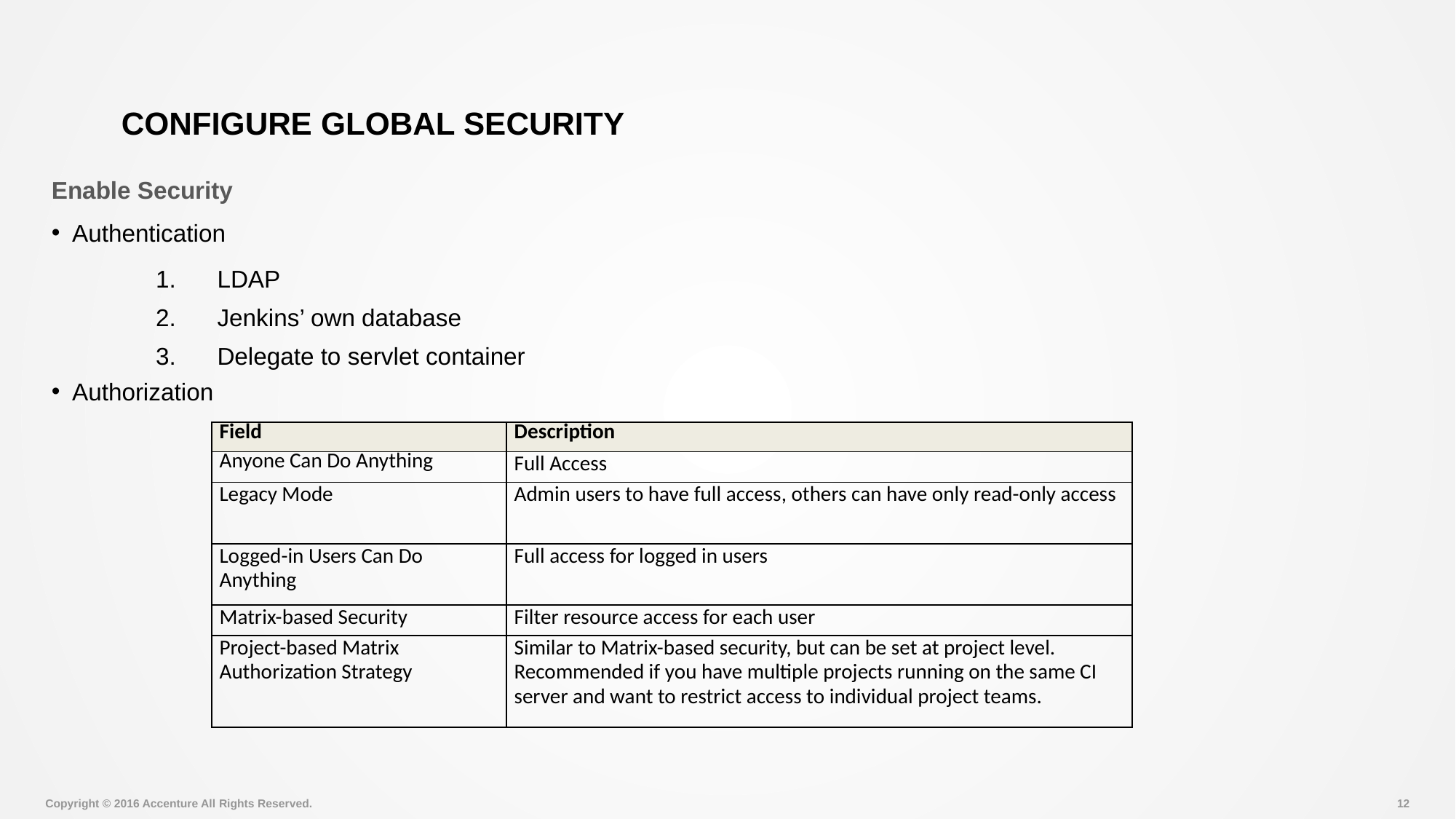

Configure Global Security
Enable Security
Authentication
LDAP
Jenkins’ own database
Delegate to servlet container
Authorization

| Field | Description |
| --- | --- |
| Anyone Can Do Anything | Full Access |
| Legacy Mode | Admin users to have full access, others can have only read-only access |
| Logged-in Users Can Do Anything | Full access for logged in users |
| Matrix-based Security | Filter resource access for each user |
| Project-based Matrix Authorization Strategy | Similar to Matrix-based security, but can be set at project level. Recommended if you have multiple projects running on the same CI server and want to restrict access to individual project teams. |
Copyright © 2016 Accenture All Rights Reserved.
12